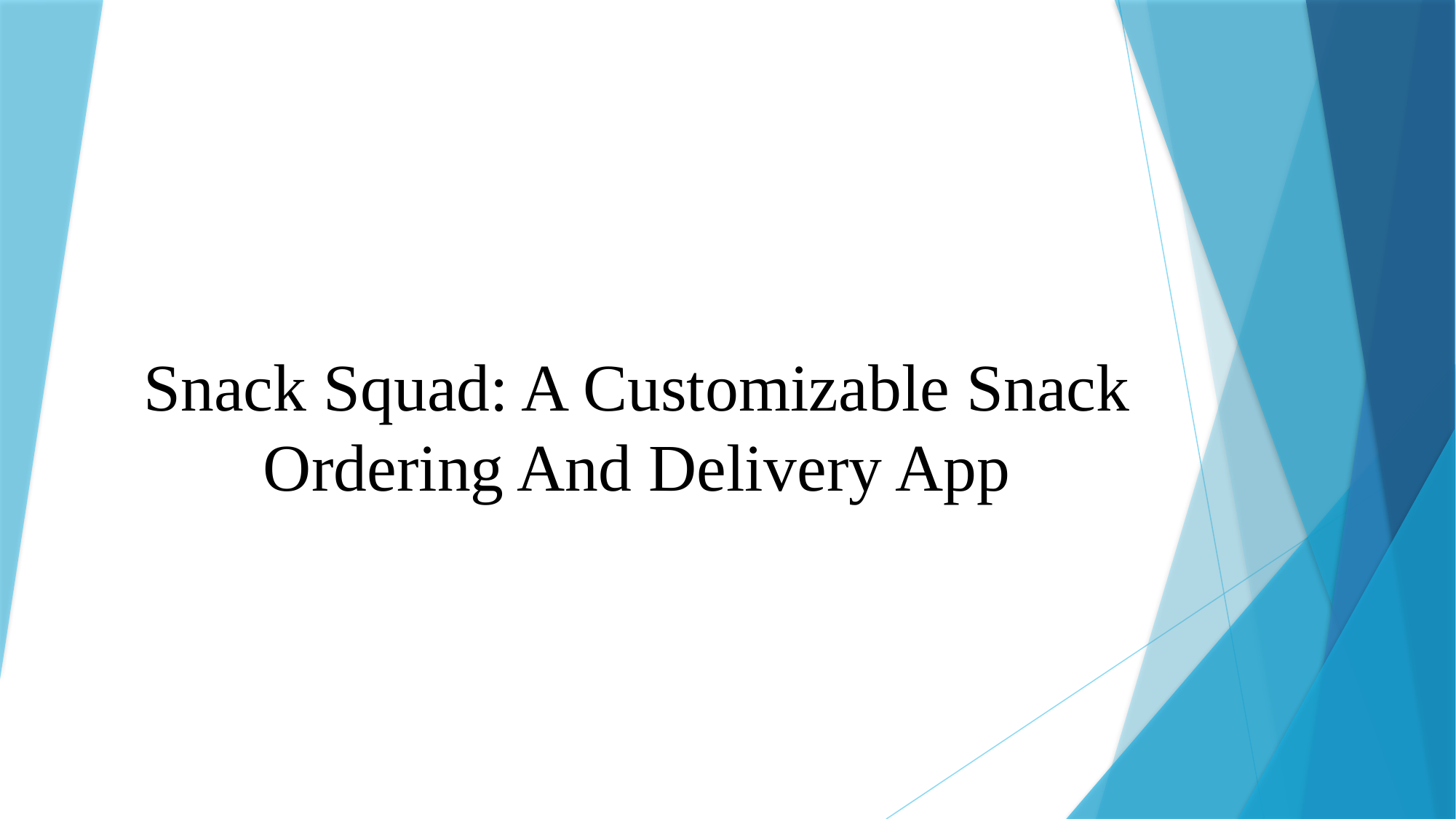

# Snack Squad: A Customizable Snack Ordering And Delivery App